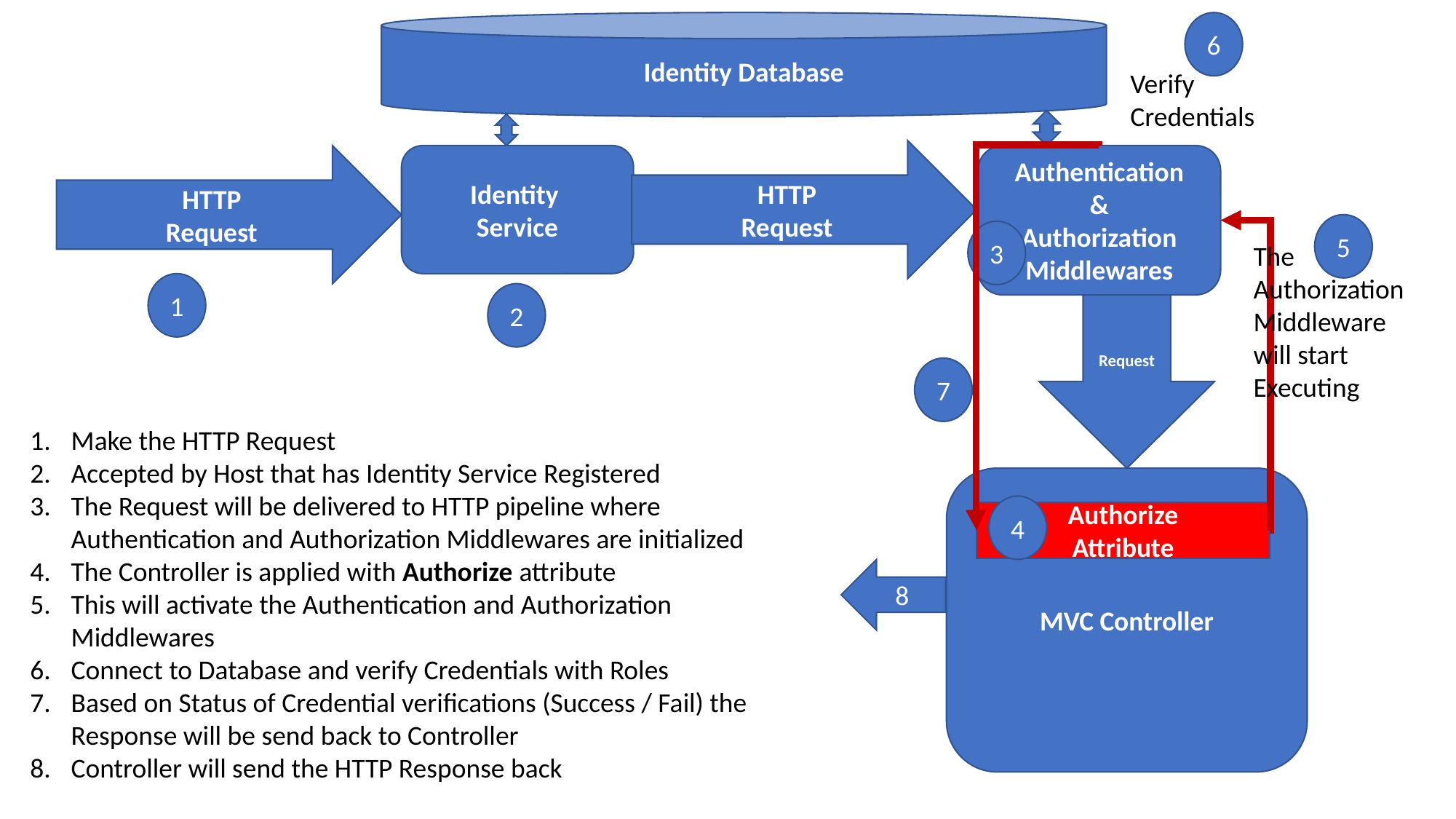

Identity Database
6
Verify Credentials

HTTP
Request
HTTP
Request
Identity
Service
Authentication
 &
Authorization Middlewares
5
3
The Authorization Middleware will start Executing
1
2
Request
7
Make the HTTP Request
Accepted by Host that has Identity Service Registered
The Request will be delivered to HTTP pipeline where Authentication and Authorization Middlewares are initialized
The Controller is applied with Authorize attribute
This will activate the Authentication and Authorization Middlewares
Connect to Database and verify Credentials with Roles
Based on Status of Credential verifications (Success / Fail) the Response will be send back to Controller
Controller will send the HTTP Response back
MVC Controller
4
Authorize
Attribute
8